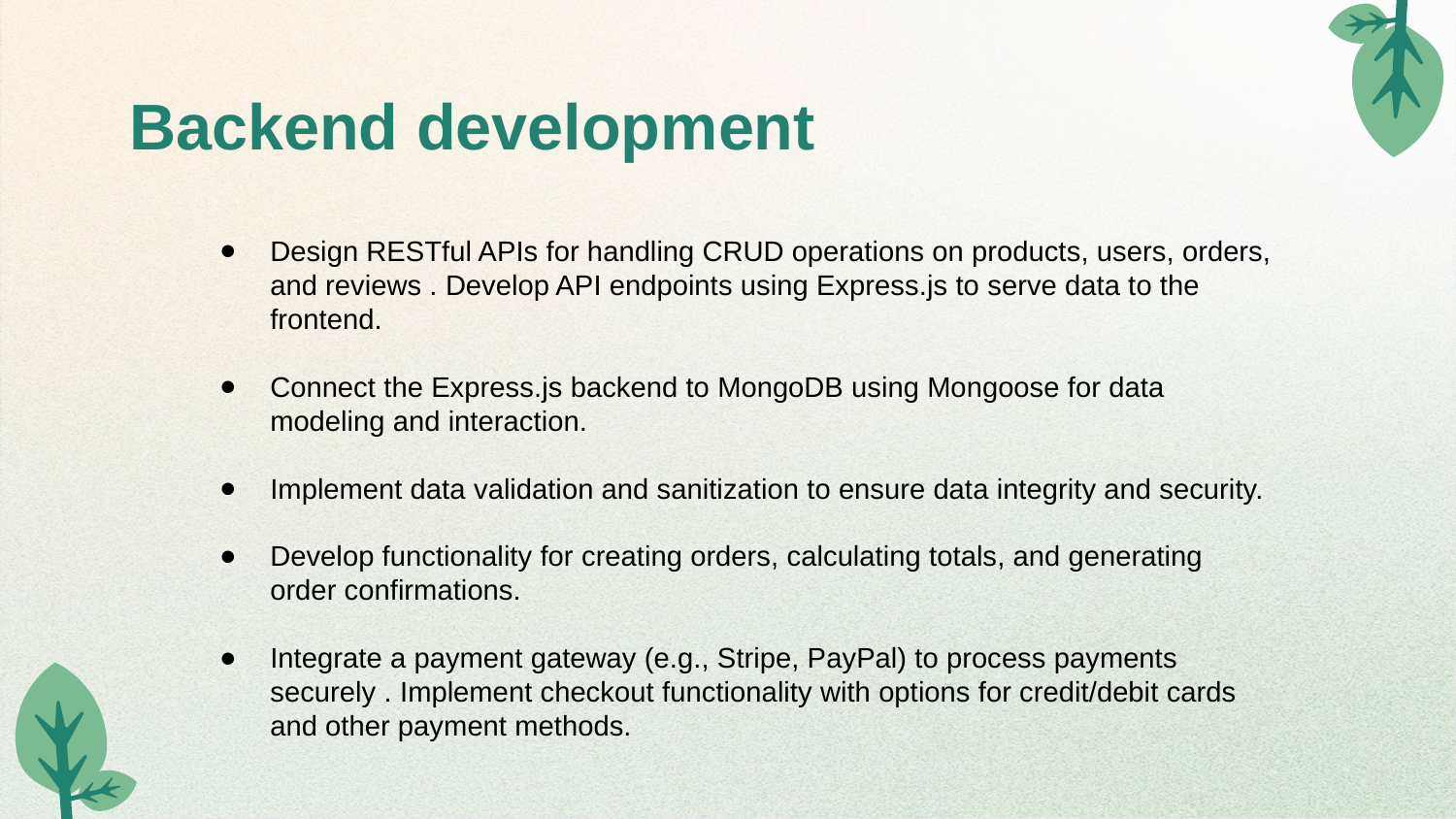

# Backend development

Design RESTful APIs for handling CRUD operations on products, users, orders, and reviews . Develop API endpoints using Express.js to serve data to the frontend.

Connect the Express.js backend to MongoDB using Mongoose for data modeling and interaction.

Implement data validation and sanitization to ensure data integrity and security.

Develop functionality for creating orders, calculating totals, and generating order confirmations.

Integrate a payment gateway (e.g., Stripe, PayPal) to process payments securely . Implement checkout functionality with options for credit/debit cards and other payment methods.